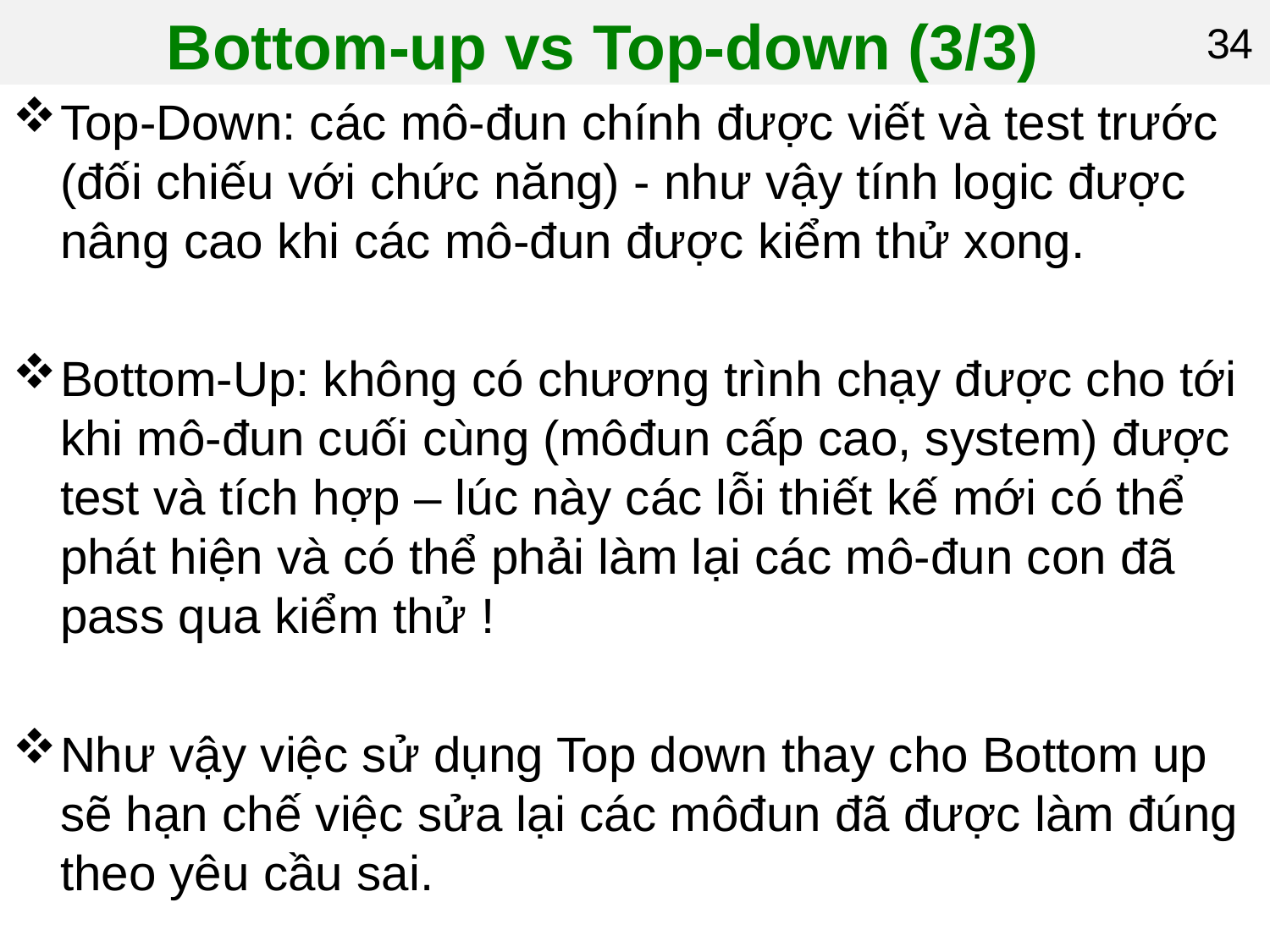

# Bottom-up vs Top-down (3/3)
34
Top-Down: các mô-đun chính được viết và test trước (đối chiếu với chức năng) - như vậy tính logic được nâng cao khi các mô-đun được kiểm thử xong.

Bottom-Up: không có chương trình chạy được cho tới khi mô-đun cuối cùng (môđun cấp cao, system) được test và tích hợp – lúc này các lỗi thiết kế mới có thể phát hiện và có thể phải làm lại các mô-đun con đã pass qua kiểm thử !

Như vậy việc sử dụng Top down thay cho Bottom up sẽ hạn chế việc sửa lại các môđun đã được làm đúng theo yêu cầu sai.